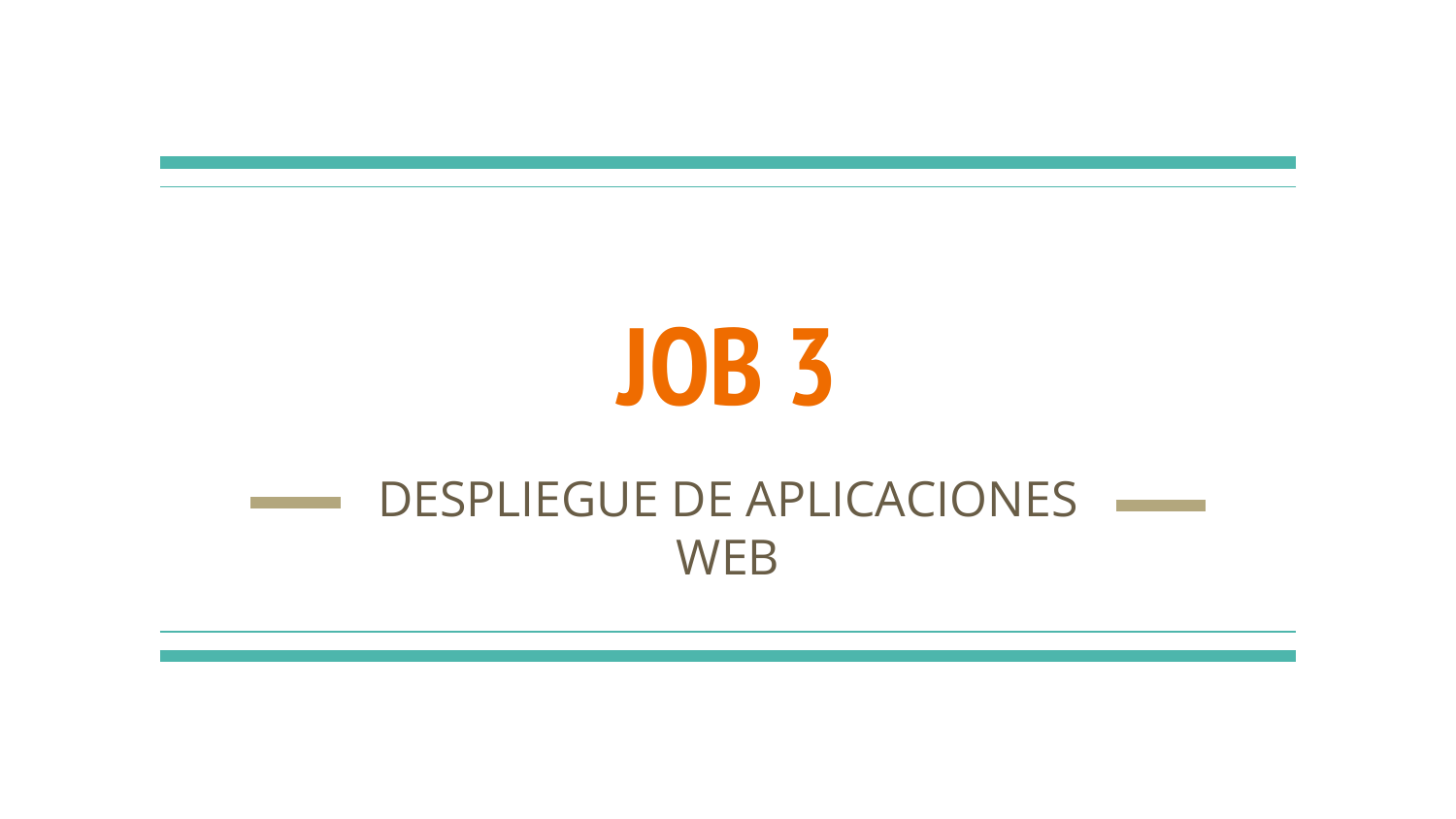

# JOB 3
DESPLIEGUE DE APLICACIONES WEB